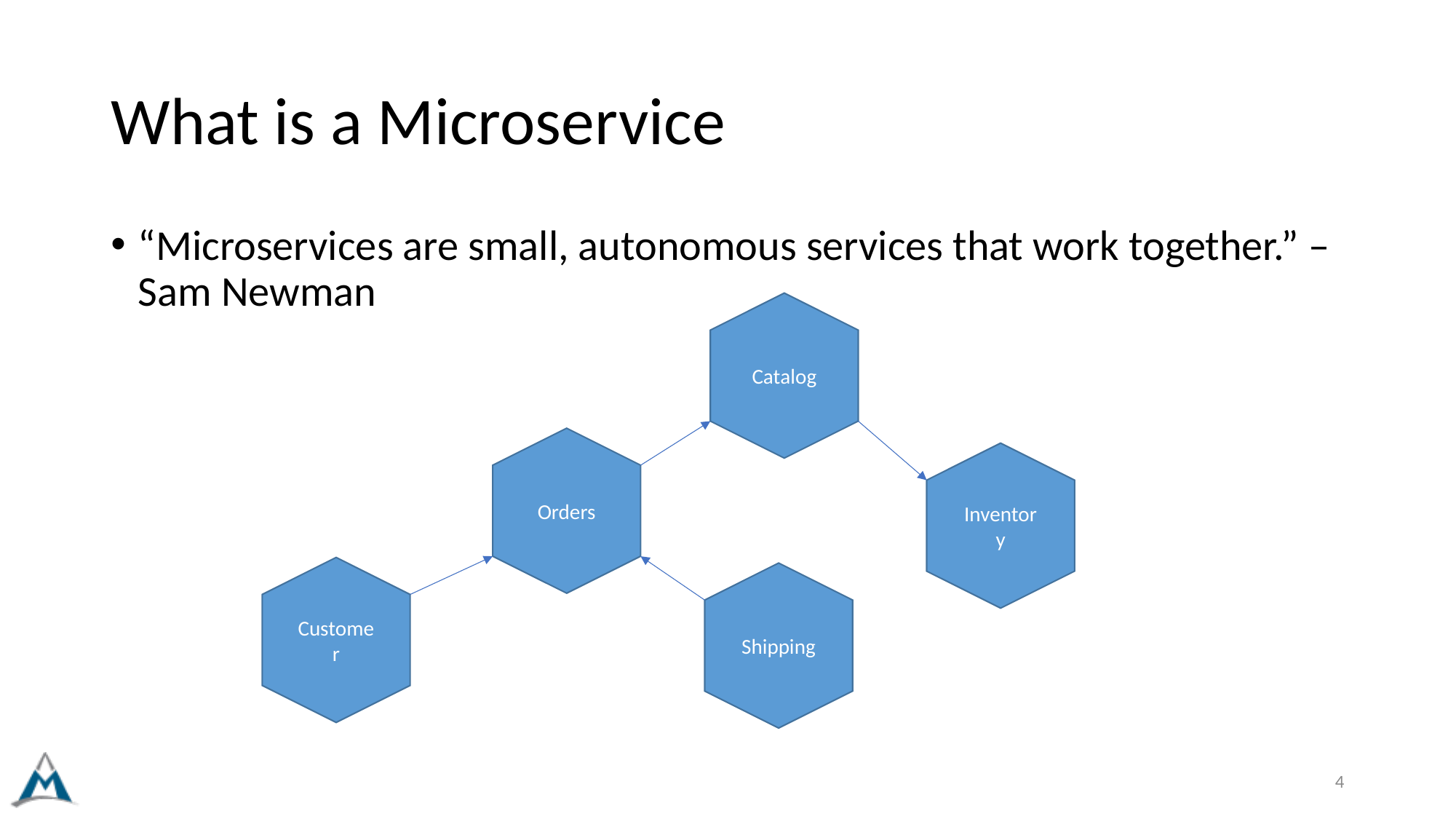

# What is a Microservice
“Microservices are small, autonomous services that work together.” –Sam Newman
Catalog
Orders
Inventory
Customer
Shipping
4